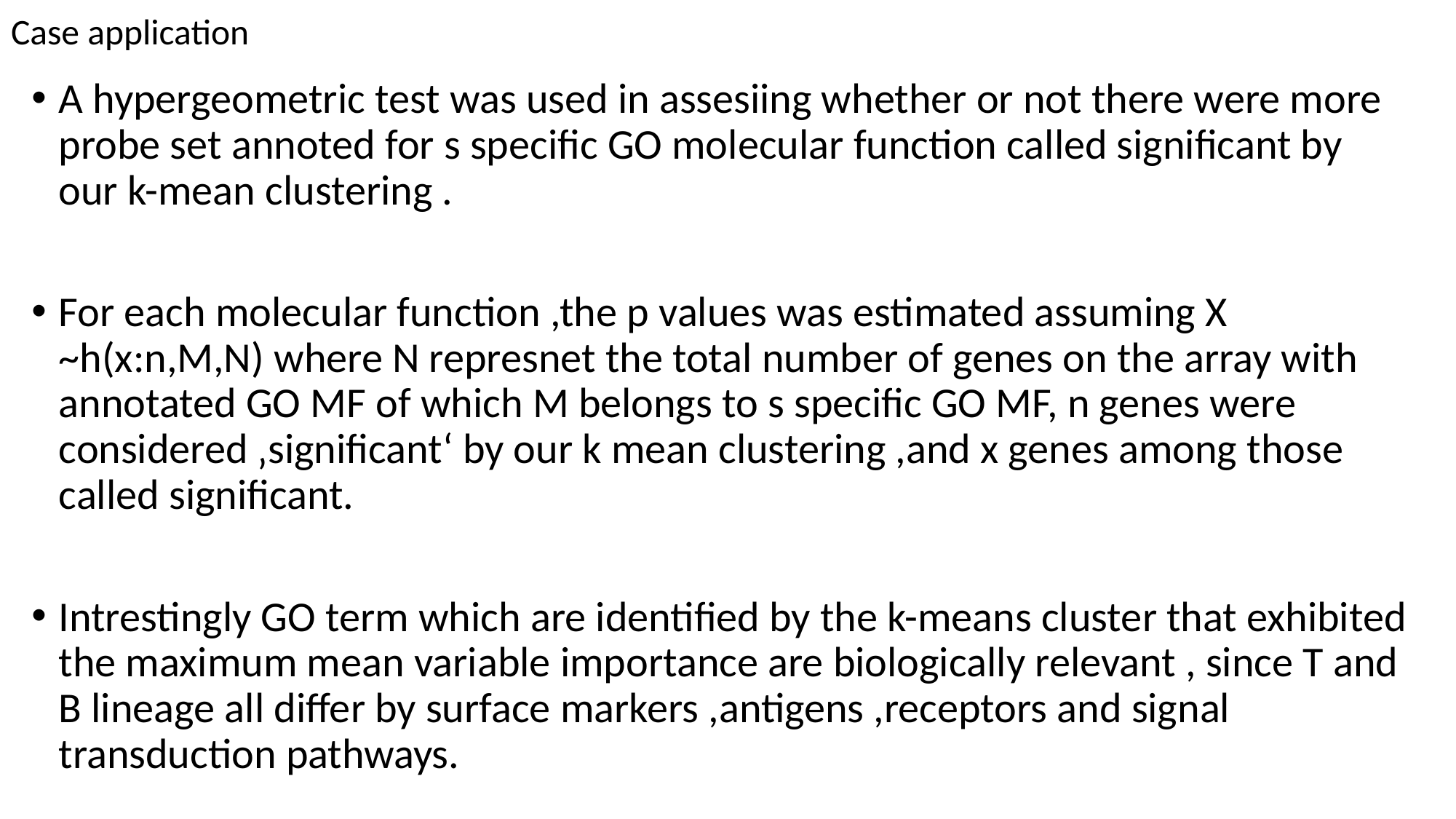

# Case application
A hypergeometric test was used in assesiing whether or not there were more probe set annoted for s specific GO molecular function called significant by our k-mean clustering .

For each molecular function ,the p values was estimated assuming X ~h(x:n,M,N) where N represnet the total number of genes on the array with annotated GO MF of which M belongs to s specific GO MF, n genes were considered ‚significant‘ by our k mean clustering ,and x genes among those called significant.

Intrestingly GO term which are identified by the k-means cluster that exhibited the maximum mean variable importance are biologically relevant , since T and B lineage all differ by surface markers ,antigens ,receptors and signal transduction pathways.